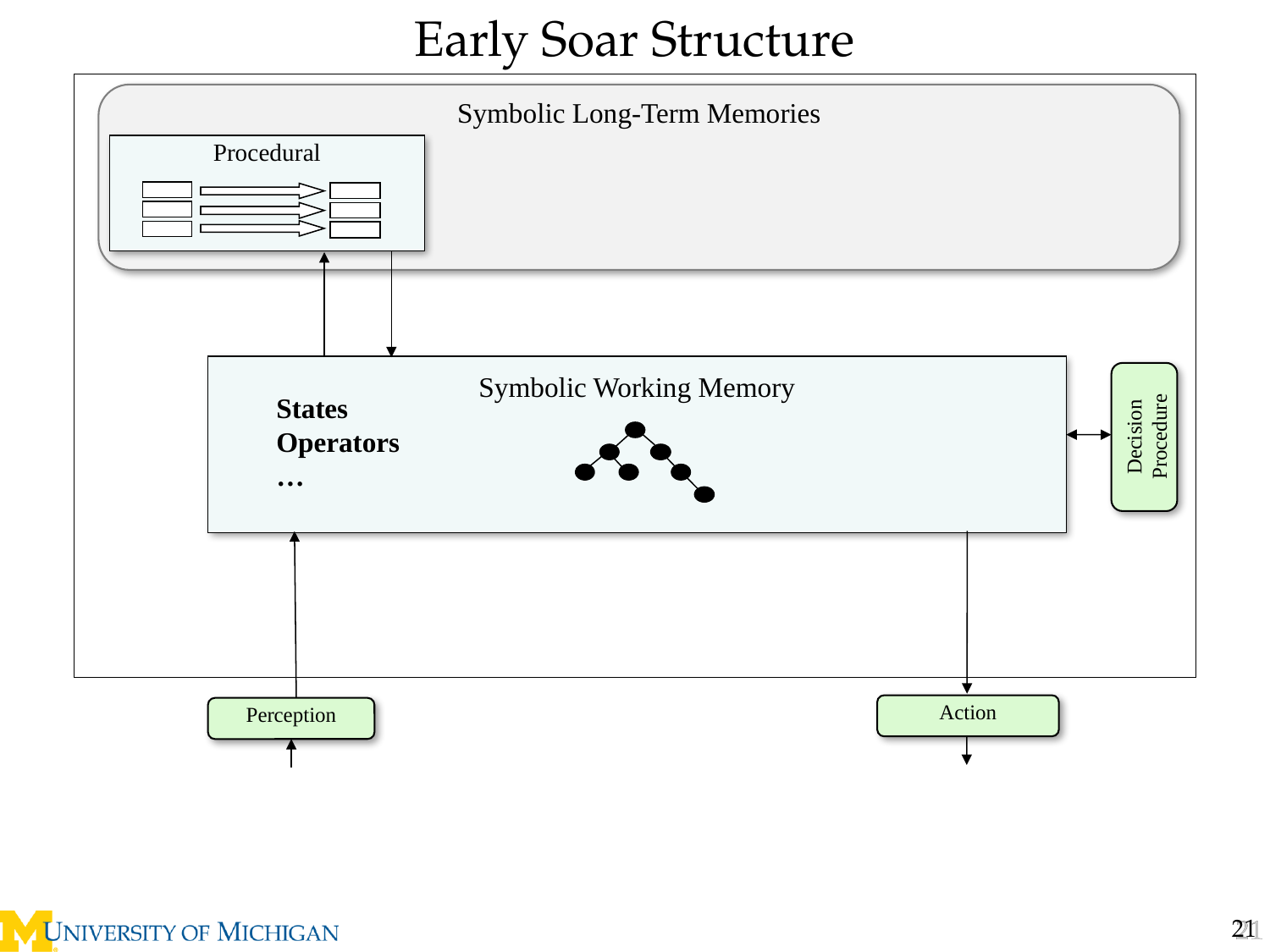

# Early Soar Structure

Symbolic Long-Term Memories
Procedural

Symbolic Working Memory
States
Operators
…
Decision Procedure

Action
Perception

21